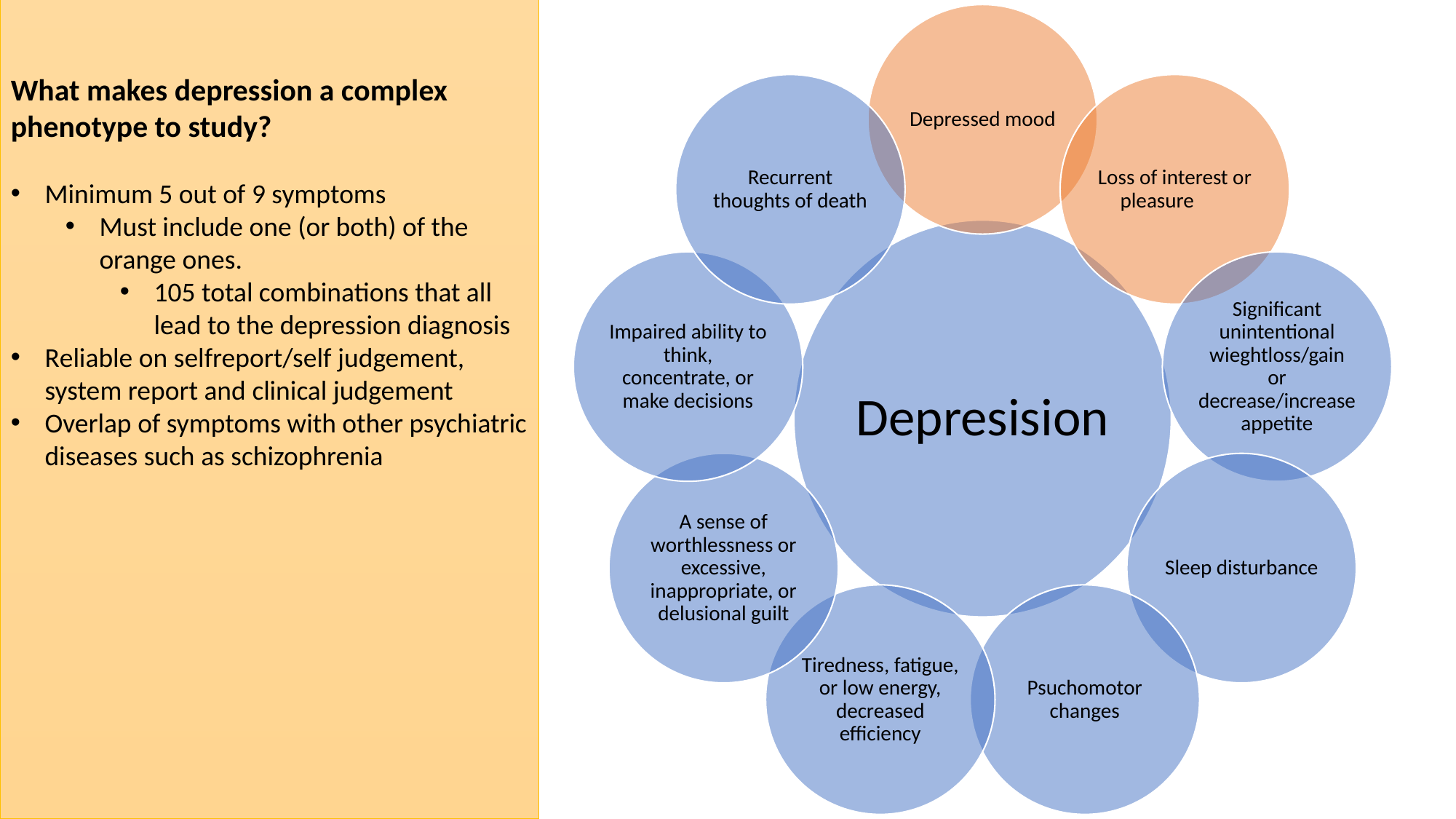

What makes depression a complex phenotype to study?

Minimum 5 out of 9 symptoms
Must include one (or both) of the orange ones.
105 total combinations that all lead to the depression diagnosis
Reliable on selfreport/self judgement, system report and clinical judgement
Overlap of symptoms with other psychiatric diseases such as schizophrenia

Depresision
Depressed mood
Loss of interest or pleasure
Significant unintentional wieghtloss/gain or decrease/increase appetite
Sleep disturbance
Psuchomotor changes
Tiredness, fatigue, or low energy, decreased efficiency
A sense of worthlessness or excessive, inappropriate, or delusional guilt
Impaired ability to think, concentrate, or make decisions
Recurrent thoughts of death